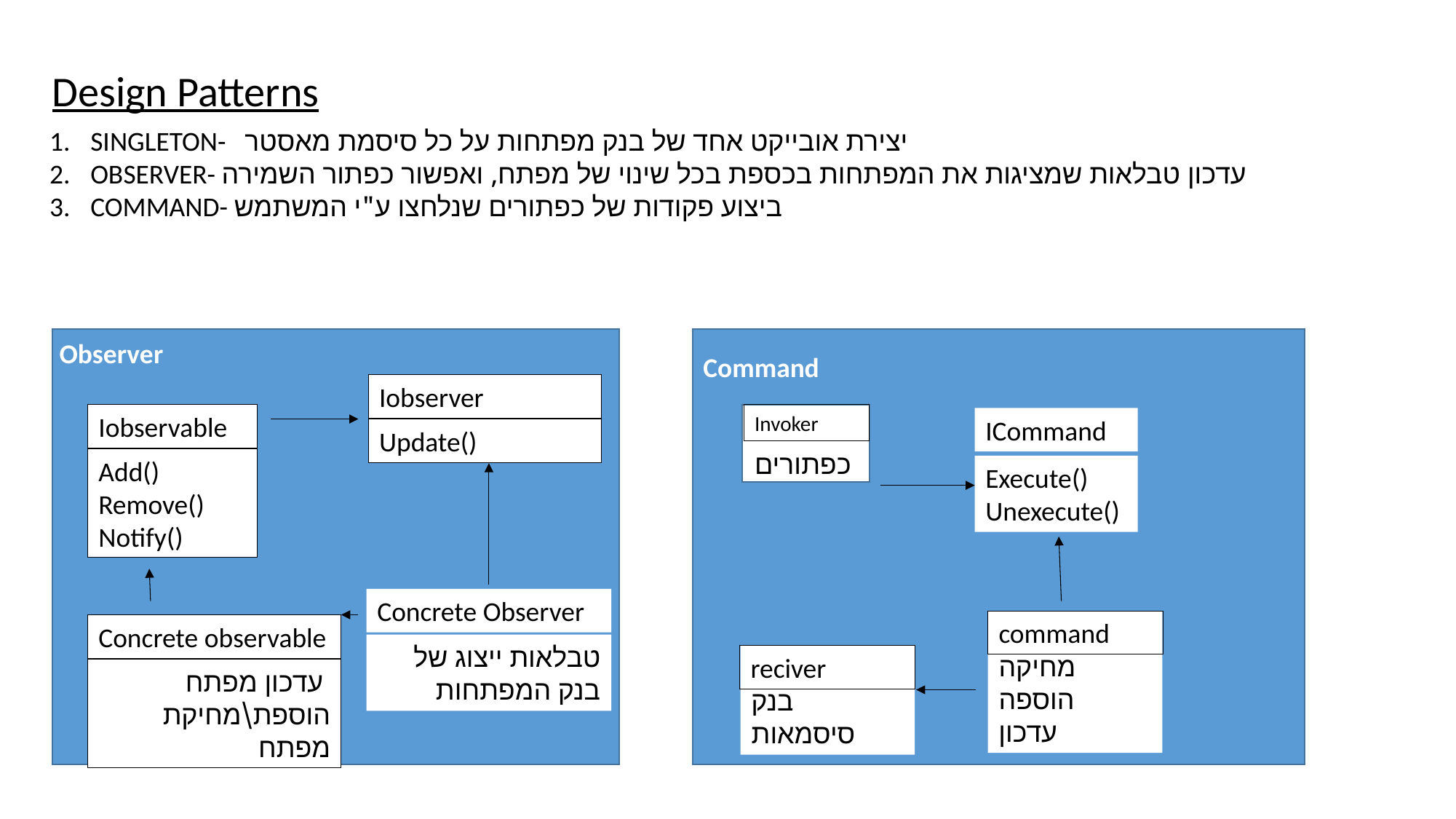

Design Patterns
SINGLETON-   יצירת אובייקט אחד של בנק מפתחות על כל סיסמת מאסטר
OBSERVER- עדכון טבלאות שמציגות את המפתחות בכספת בכל שינוי של מפתח, ואפשור כפתור השמירה
COMMAND- ביצוע פקודות של כפתורים שנלחצו ע"י המשתמש

Observer
Command
Iobserver
Iobservable

Invoker
ICommand
Update()
כפתורים
Add()
Remove()
Notify()
Execute()
Unexecute()
Concrete Observer
command

מחיקה
הוספה
עדכון
Concrete observable
טבלאות ייצוג של בנק המפתחות
reciver

בנק סיסמאות
עדכון מפתח
הוספת\מחיקת מפתח